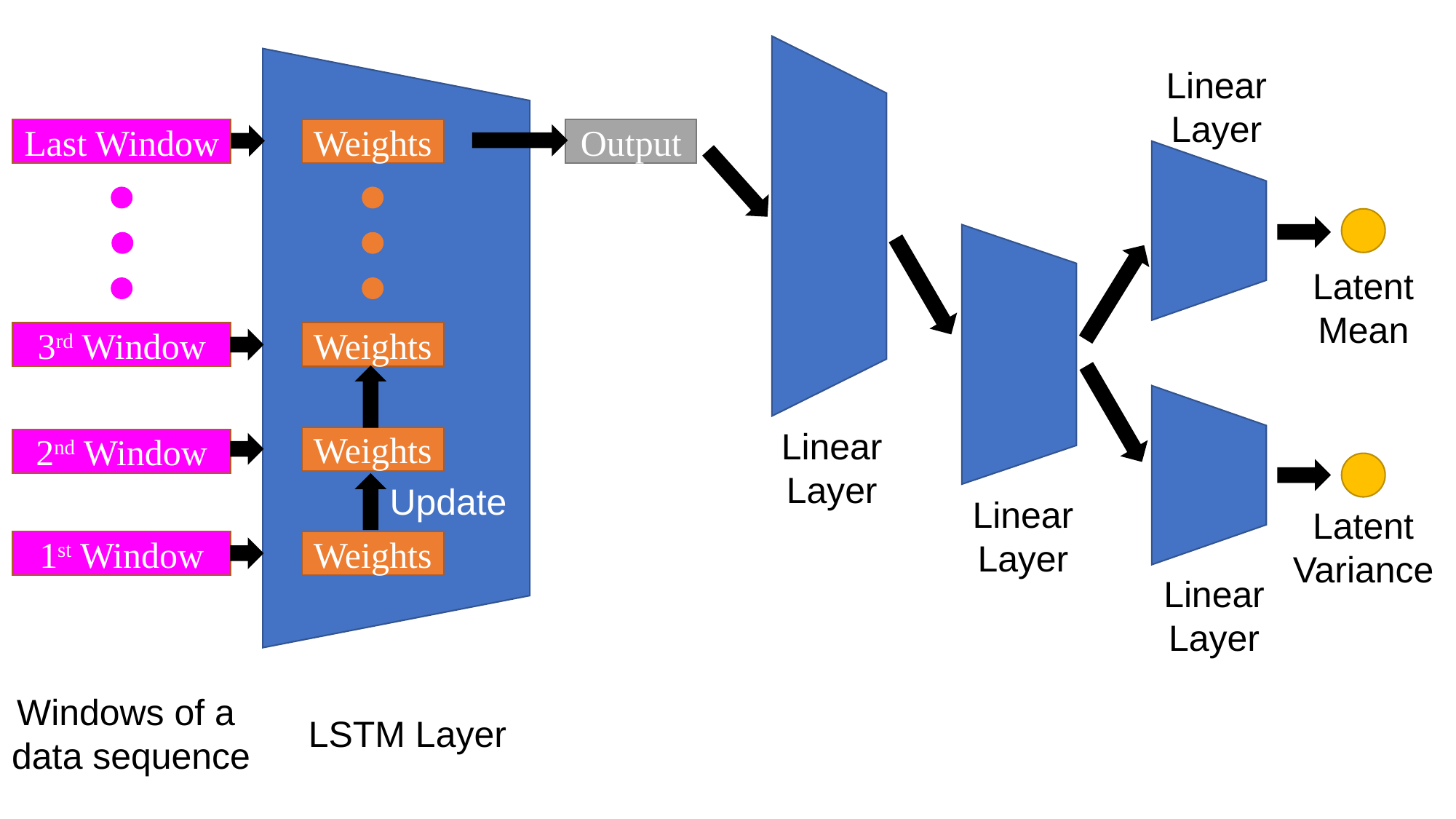

Linear
Layer
Last Window
Weights
Output

Latent
Mean

3rd Window
Weights

Linear
Layer
Weights
2nd Window

Update
Linear
Layer

Latent
Variance
1st Window
Weights

Linear
Layer
Windows of a
data sequence
LSTM Layer